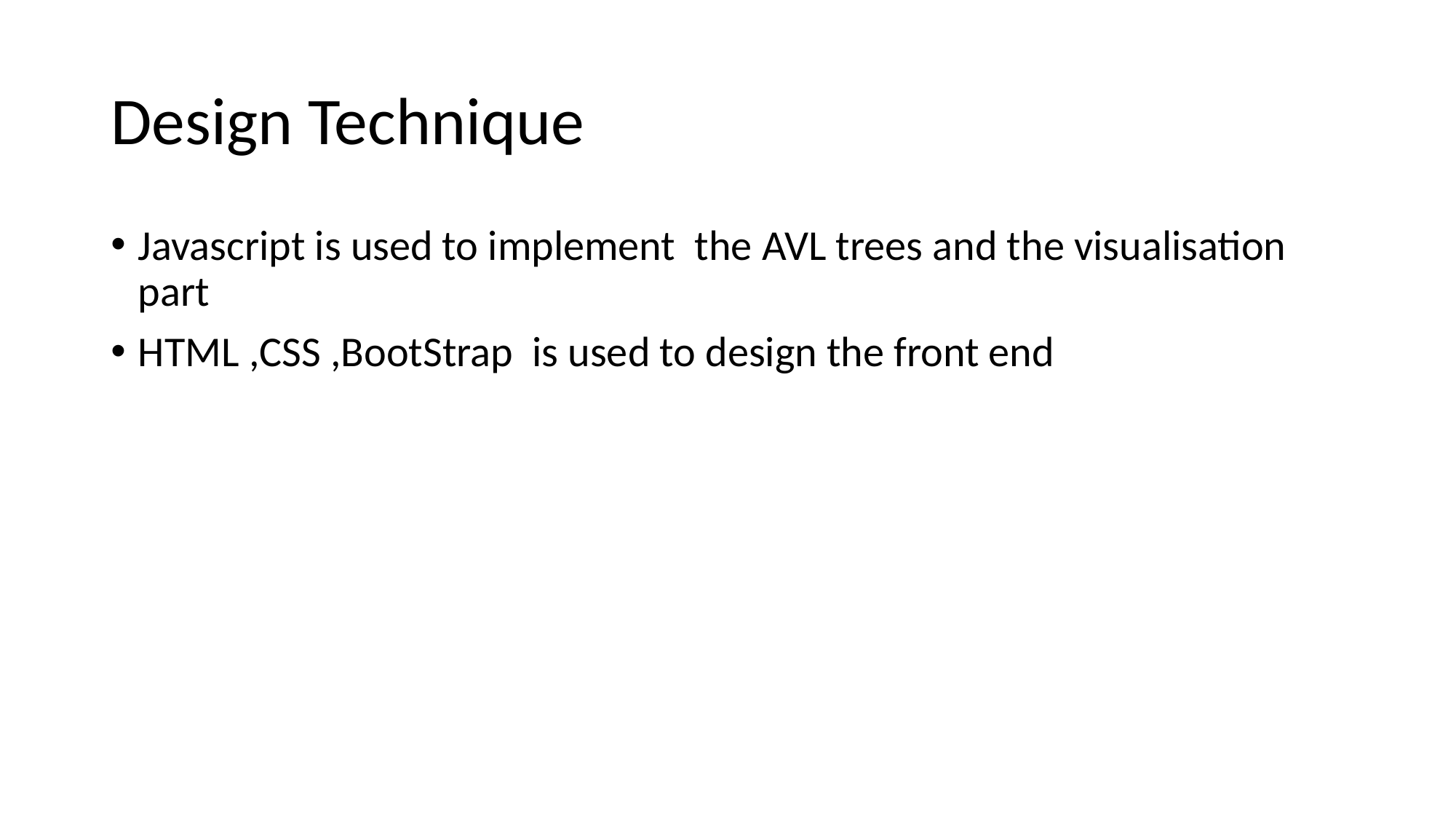

# Design Technique
Javascript is used to implement  the AVL trees and the visualisation part
HTML ,CSS ,BootStrap  is used to design the front end